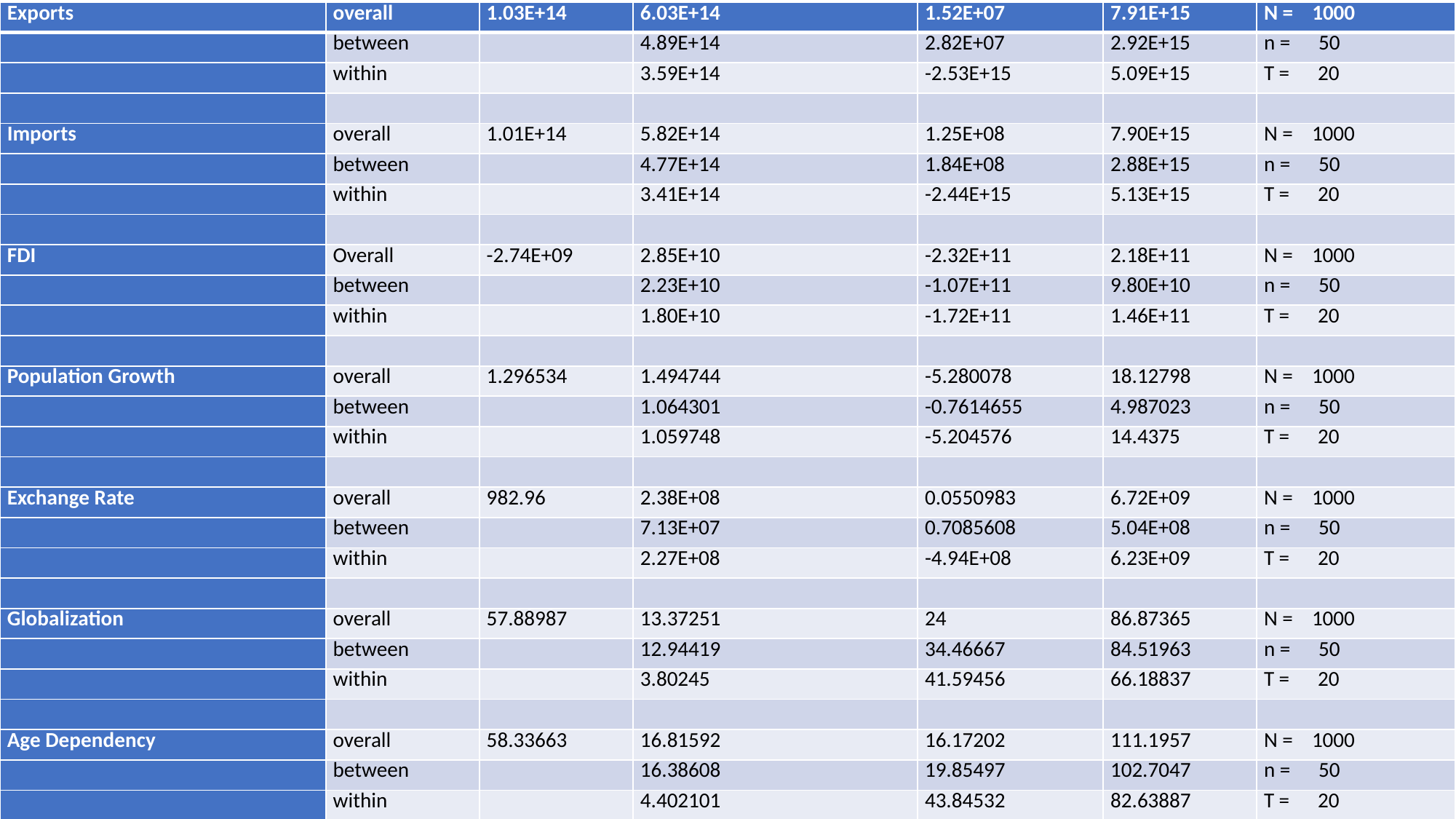

| Exports | overall | 1.03E+14 | 6.03E+14 | 1.52E+07 | 7.91E+15 | N = 1000 |
| --- | --- | --- | --- | --- | --- | --- |
|  | between |  | 4.89E+14 | 2.82E+07 | 2.92E+15 | n = 50 |
|  | within |  | 3.59E+14 | -2.53E+15 | 5.09E+15 | T = 20 |
|  |  |  |  |  |  |  |
| Imports | overall | 1.01E+14 | 5.82E+14 | 1.25E+08 | 7.90E+15 | N = 1000 |
|  | between |  | 4.77E+14 | 1.84E+08 | 2.88E+15 | n = 50 |
|  | within |  | 3.41E+14 | -2.44E+15 | 5.13E+15 | T = 20 |
|  |  |  |  |  |  |  |
| FDI | Overall | -2.74E+09 | 2.85E+10 | -2.32E+11 | 2.18E+11 | N = 1000 |
|  | between |  | 2.23E+10 | -1.07E+11 | 9.80E+10 | n = 50 |
|  | within |  | 1.80E+10 | -1.72E+11 | 1.46E+11 | T = 20 |
|  |  |  |  |  |  |  |
| Population Growth | overall | 1.296534 | 1.494744 | -5.280078 | 18.12798 | N = 1000 |
|  | between |  | 1.064301 | -0.7614655 | 4.987023 | n = 50 |
|  | within |  | 1.059748 | -5.204576 | 14.4375 | T = 20 |
|  |  |  |  |  |  |  |
| Exchange Rate | overall | 982.96 | 2.38E+08 | 0.0550983 | 6.72E+09 | N = 1000 |
|  | between |  | 7.13E+07 | 0.7085608 | 5.04E+08 | n = 50 |
|  | within |  | 2.27E+08 | -4.94E+08 | 6.23E+09 | T = 20 |
|  |  |  |  |  |  |  |
| Globalization | overall | 57.88987 | 13.37251 | 24 | 86.87365 | N = 1000 |
|  | between |  | 12.94419 | 34.46667 | 84.51963 | n = 50 |
|  | within |  | 3.80245 | 41.59456 | 66.18837 | T = 20 |
|  |  |  |  |  |  |  |
| Age Dependency | overall | 58.33663 | 16.81592 | 16.17202 | 111.1957 | N = 1000 |
|  | between |  | 16.38608 | 19.85497 | 102.7047 | n = 50 |
|  | within |  | 4.402101 | 43.84532 | 82.63887 | T = 20 |